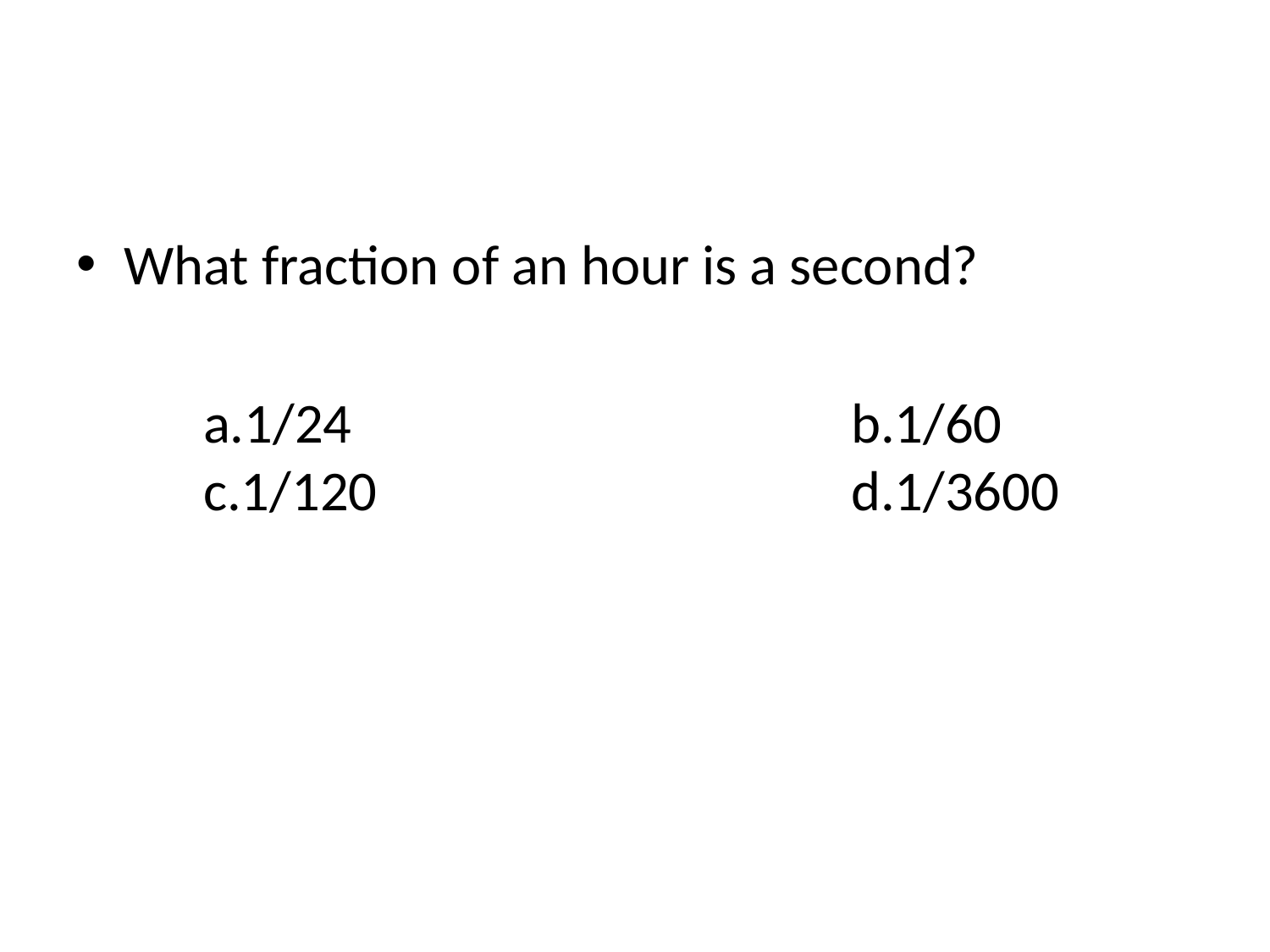

What fraction of an hour is a second?

	a.1/24                      		 b.1/60                     	c.1/120                 		 d.1/3600